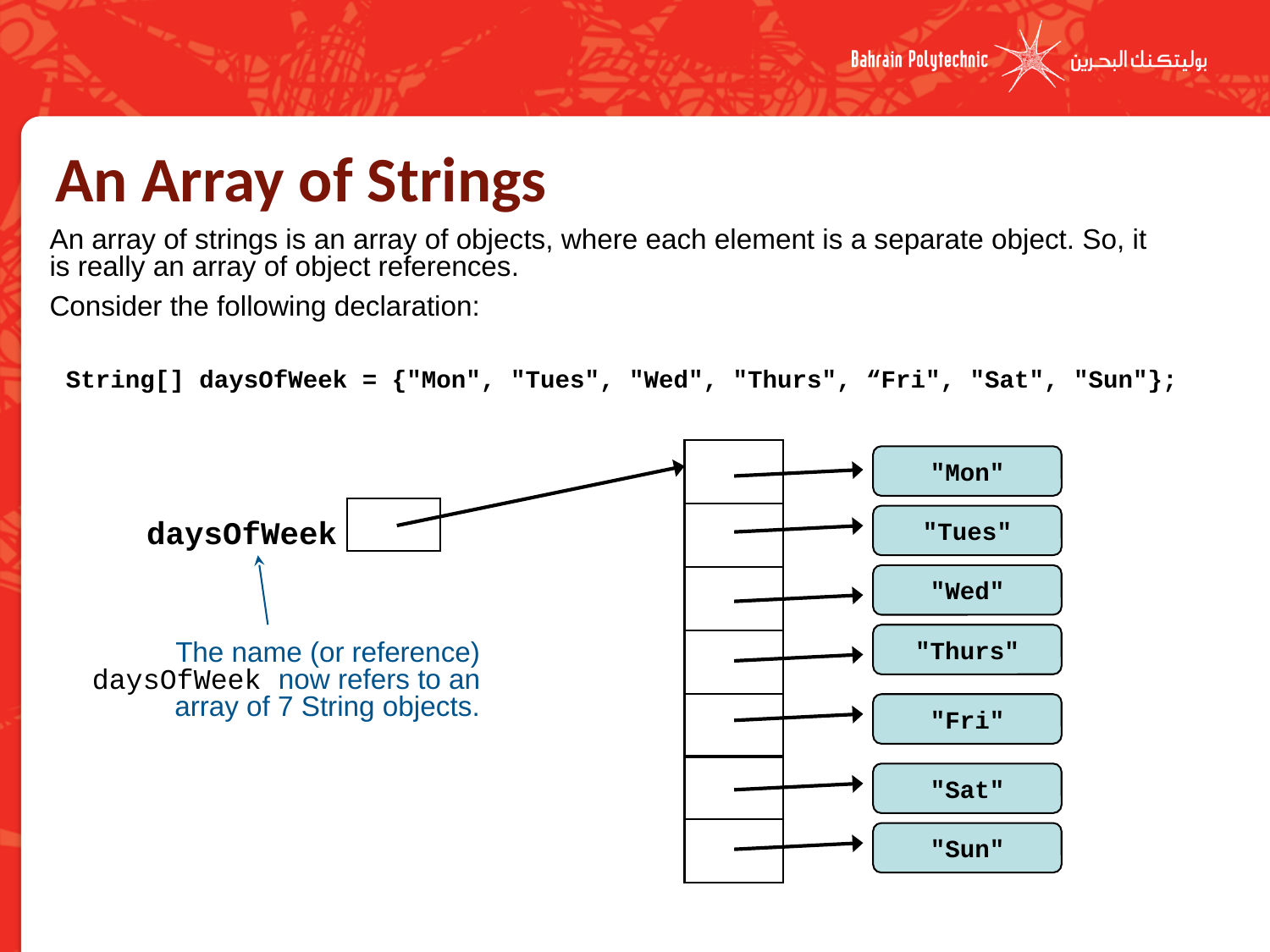

# An Array of Strings
An array of strings is an array of objects, where each element is a separate object. So, it is really an array of object references.
Consider the following declaration:
String[] daysOfWeek = {"Mon", "Tues", "Wed", "Thurs", “Fri", "Sat", "Sun"};

"Mon"

daysOfWeek

"Tues"

"Wed"

The name (or reference) daysOfWeek now refers to an array of 7 String objects.

"Thurs"

"Fri"

"Sat"

"Sun"

10